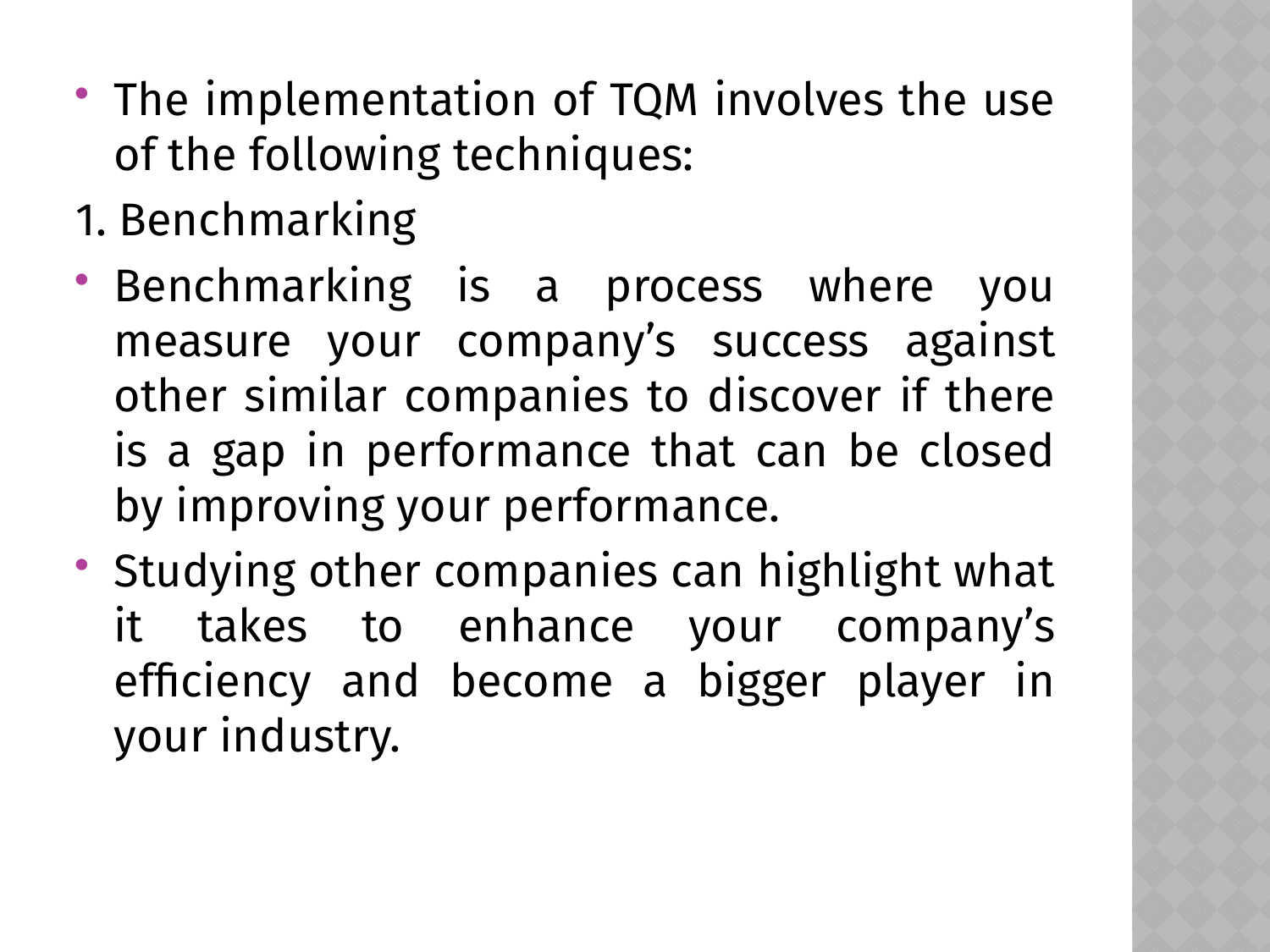

The implementation of TQM involves the use of the following techniques:
1. Benchmarking
Benchmarking is a process where you measure your company’s success against other similar companies to discover if there is a gap in performance that can be closed by improving your performance.
Studying other companies can highlight what it takes to enhance your company’s efficiency and become a bigger player in your industry.